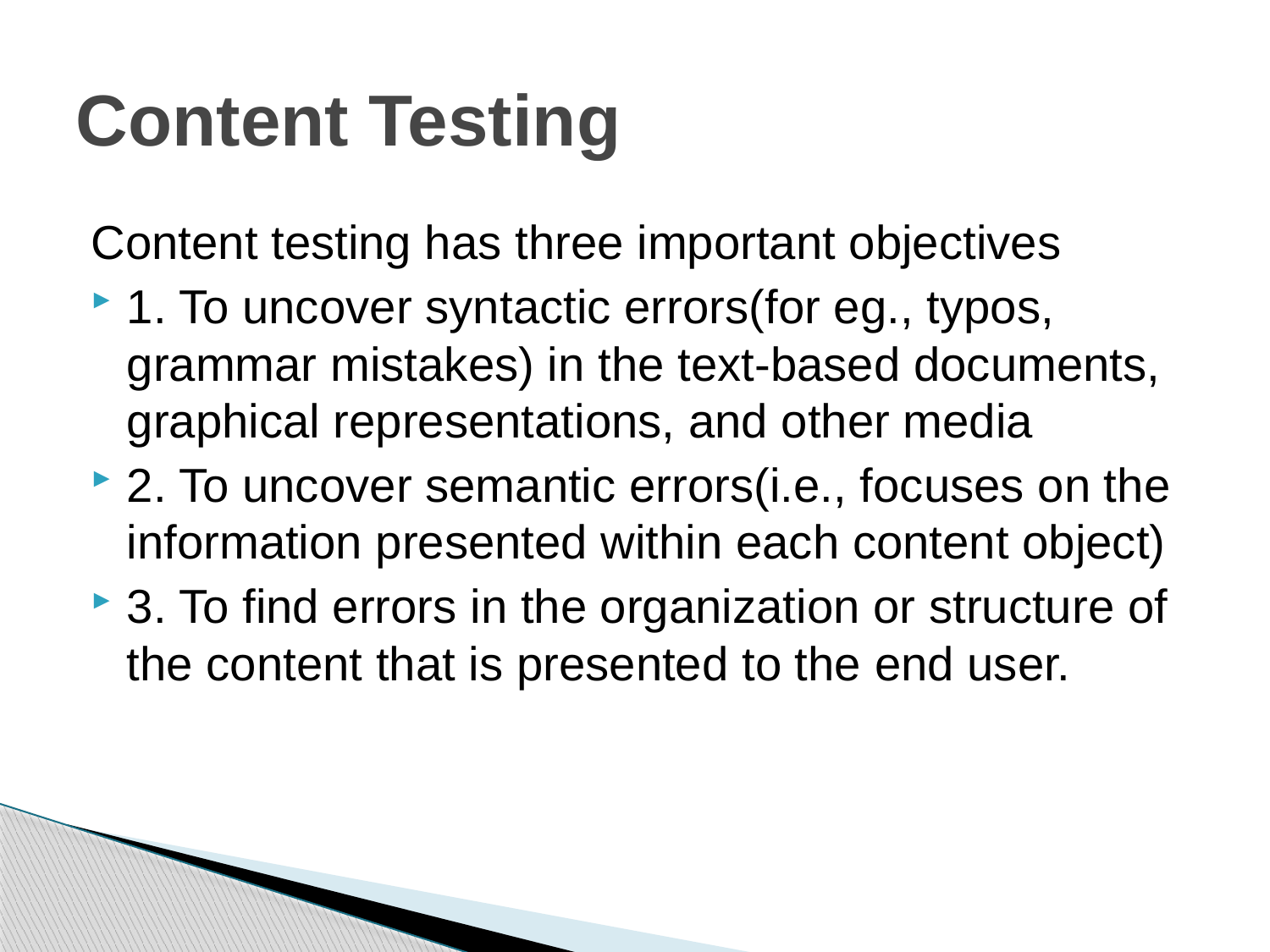

# Content Testing
Content testing has three important objectives
1. To uncover syntactic errors(for eg., typos, grammar mistakes) in the text-based documents, graphical representations, and other media
2. To uncover semantic errors(i.e., focuses on the information presented within each content object)
3. To find errors in the organization or structure of the content that is presented to the end user.